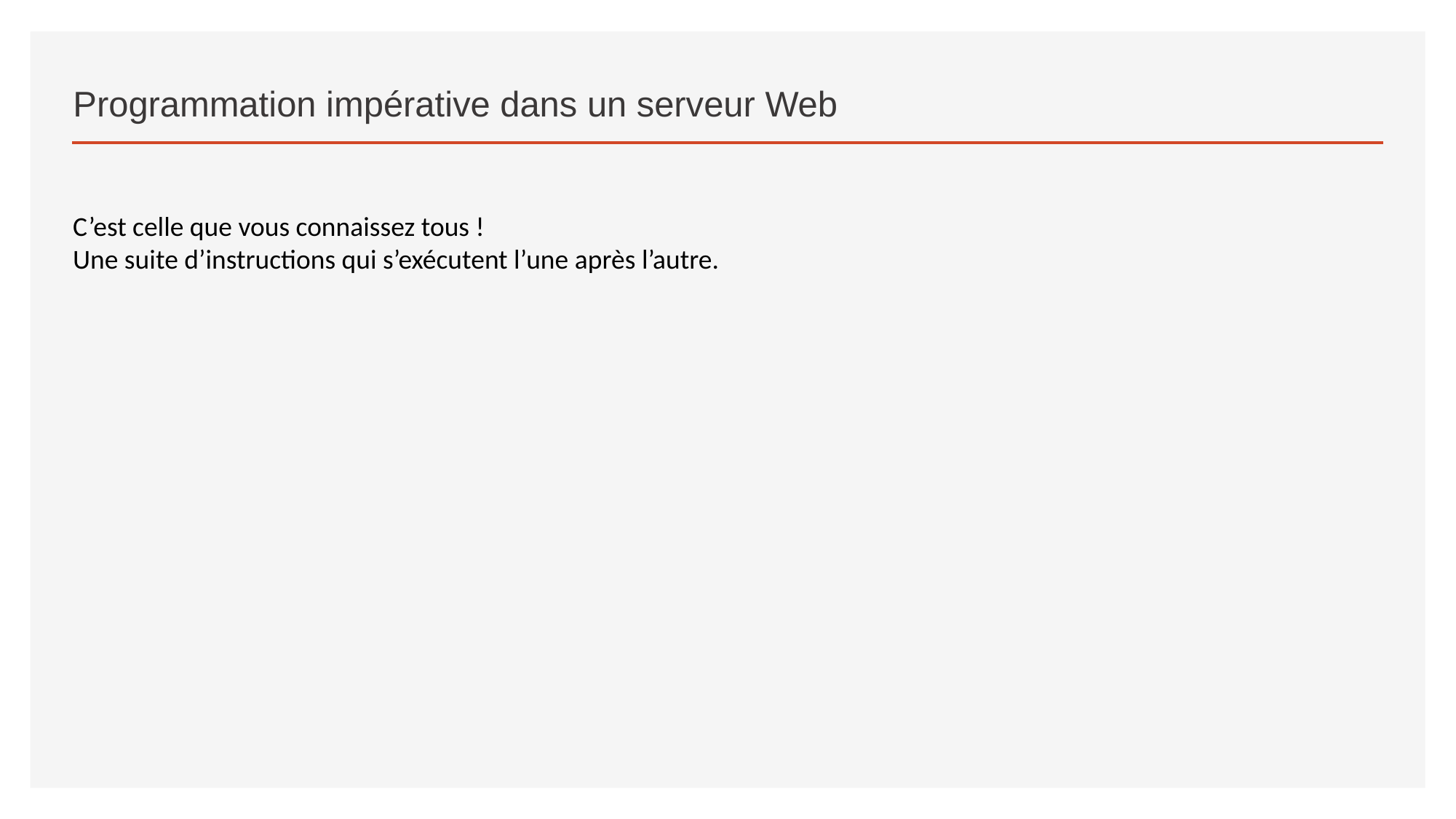

# Programmation impérative dans un serveur Web
C’est celle que vous connaissez tous !
Une suite d’instructions qui s’exécutent l’une après l’autre.